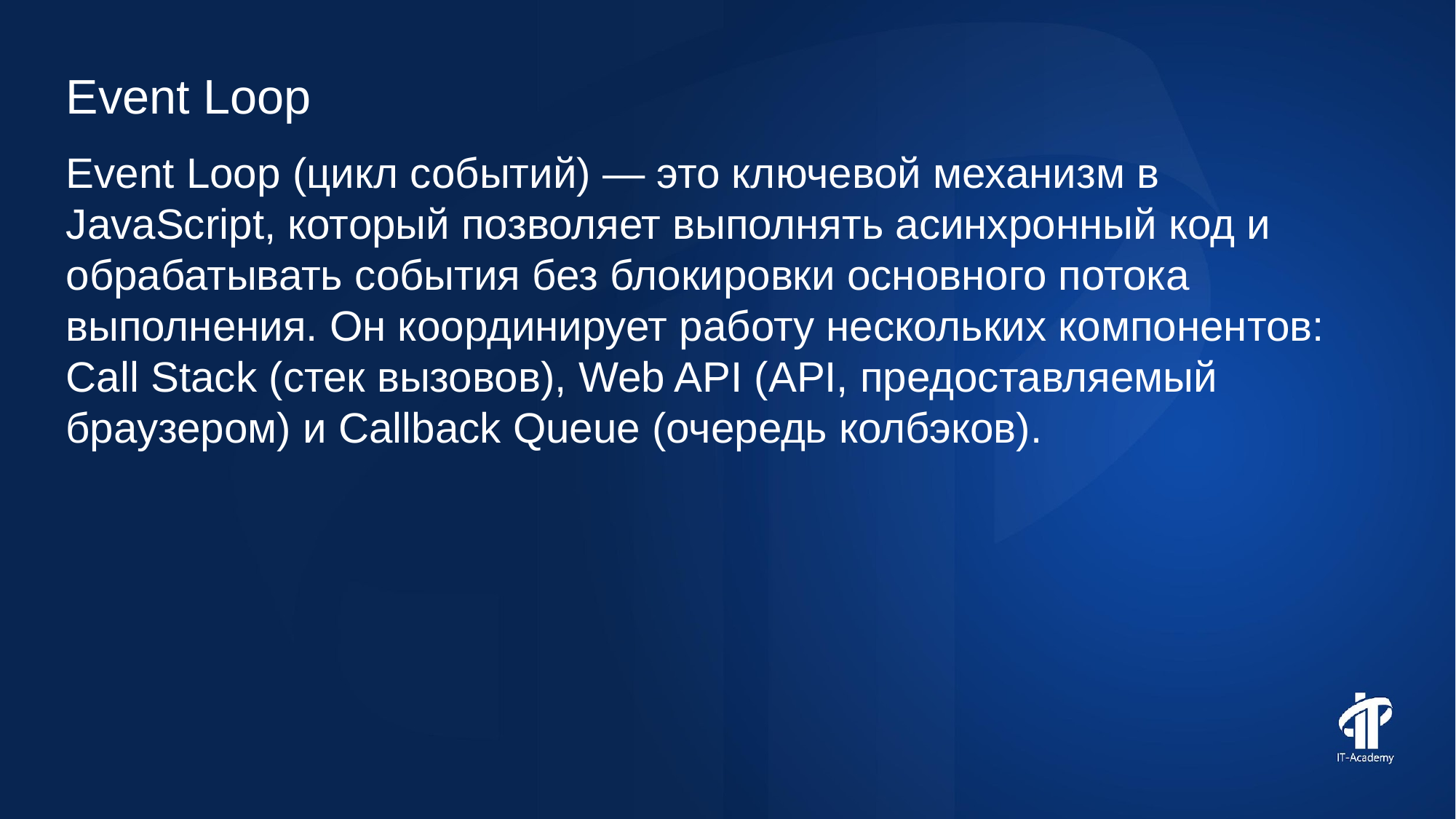

Event Loop
Event Loop (цикл событий) — это ключевой механизм в JavaScript, который позволяет выполнять асинхронный код и обрабатывать события без блокировки основного потока выполнения. Он координирует работу нескольких компонентов: Call Stack (стек вызовов), Web API (API, предоставляемый браузером) и Callback Queue (очередь колбэков).